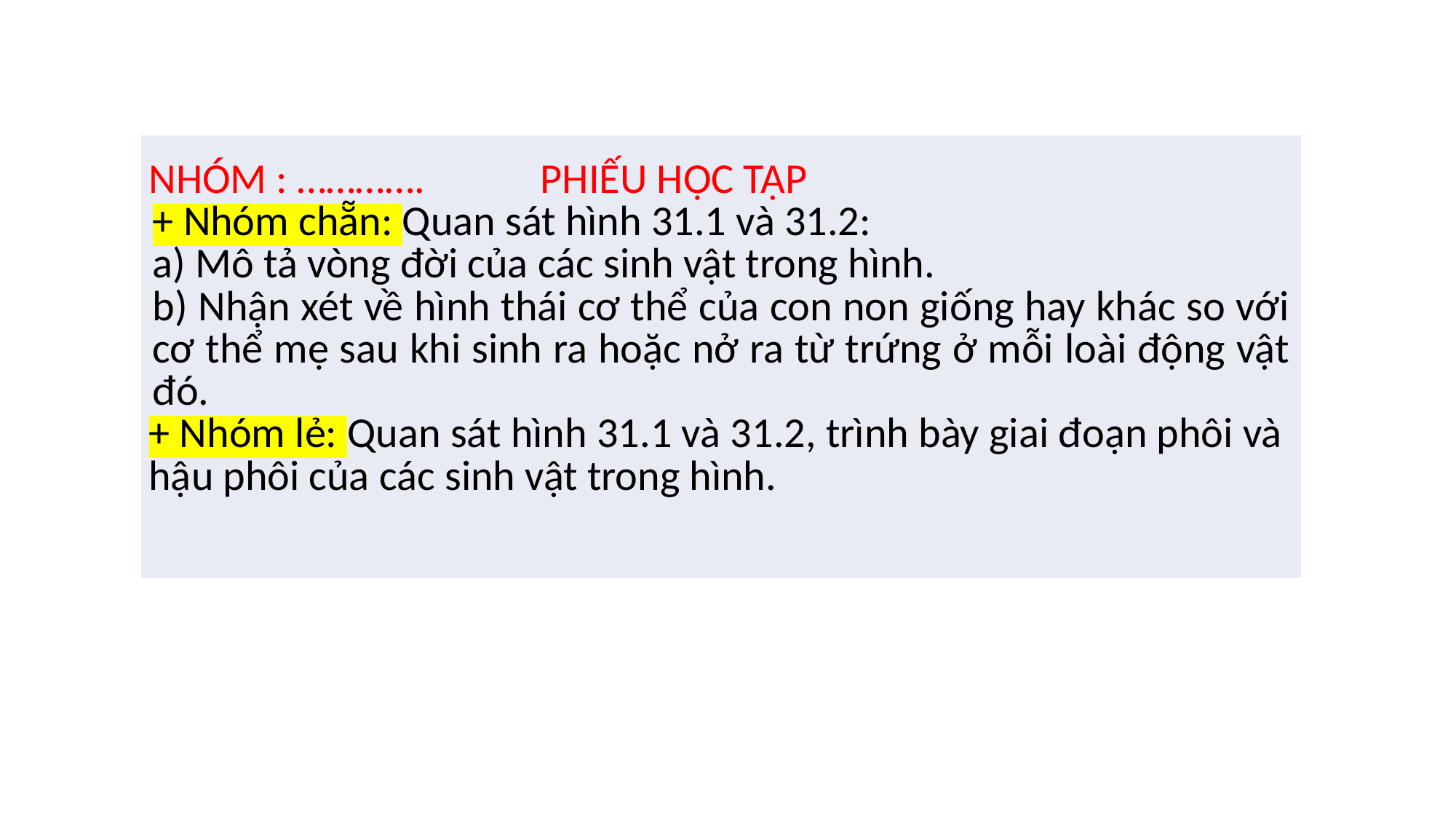

| NHÓM : …………. PHIẾU HỌC TẬP + Nhóm chẵn: Quan sát hình 31.1 và 31.2: a) Mô tả vòng đời của các sinh vật trong hình. b) Nhận xét về hình thái cơ thể của con non giống hay khác so với cơ thể mẹ sau khi sinh ra hoặc nở ra từ trứng ở mỗi loài động vật đó. + Nhóm lẻ: Quan sát hình 31.1 và 31.2, trình bày giai đoạn phôi và hậu phôi của các sinh vật trong hình. |
| --- |